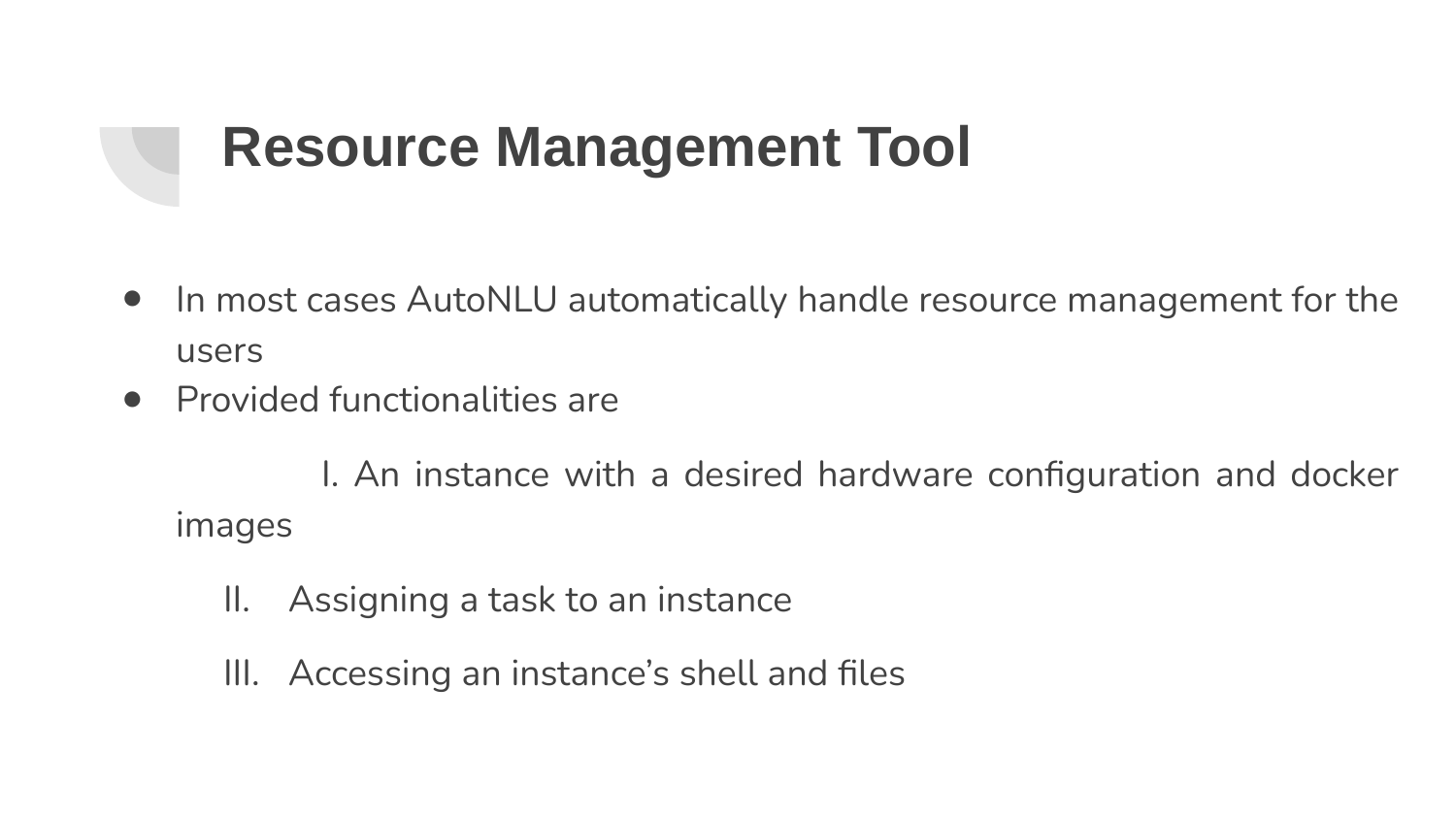

# Resource Management Tool
In most cases AutoNLU automatically handle resource management for the users
Provided functionalities are
	I. An instance with a desired hardware configuration and docker images
     II.    Assigning a task to an instance
     III.   Accessing an instance’s shell and files